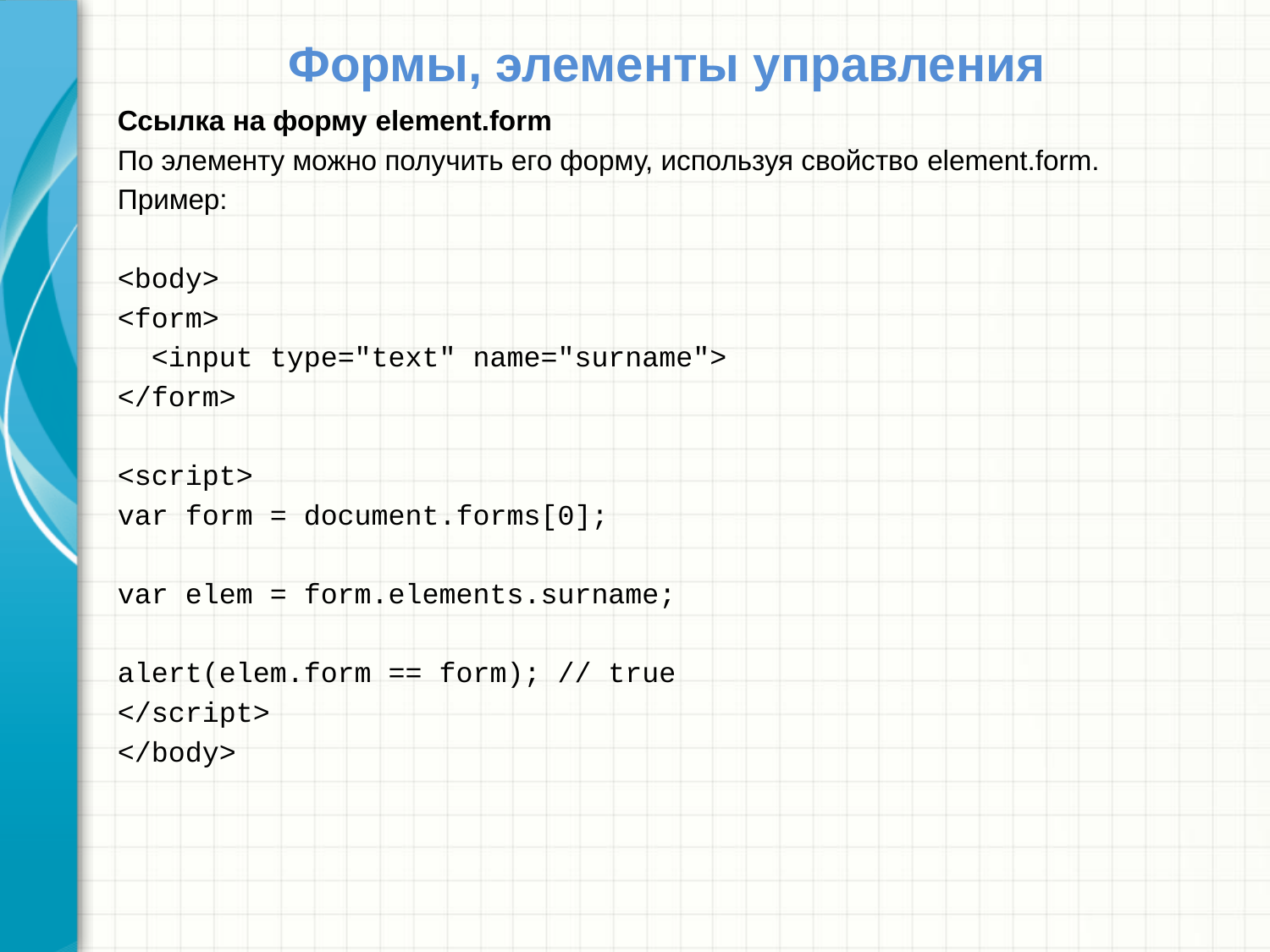

# Формы, элементы управления
Ссылка на форму element.form
По элементу можно получить его форму, используя свойство element.form.
Пример:

<body>
<form>
  <input type="text" name="surname">
</form>

<script>
var form = document.forms[0];

var elem = form.elements.surname;

alert(elem.form == form); // true
</script>
</body>